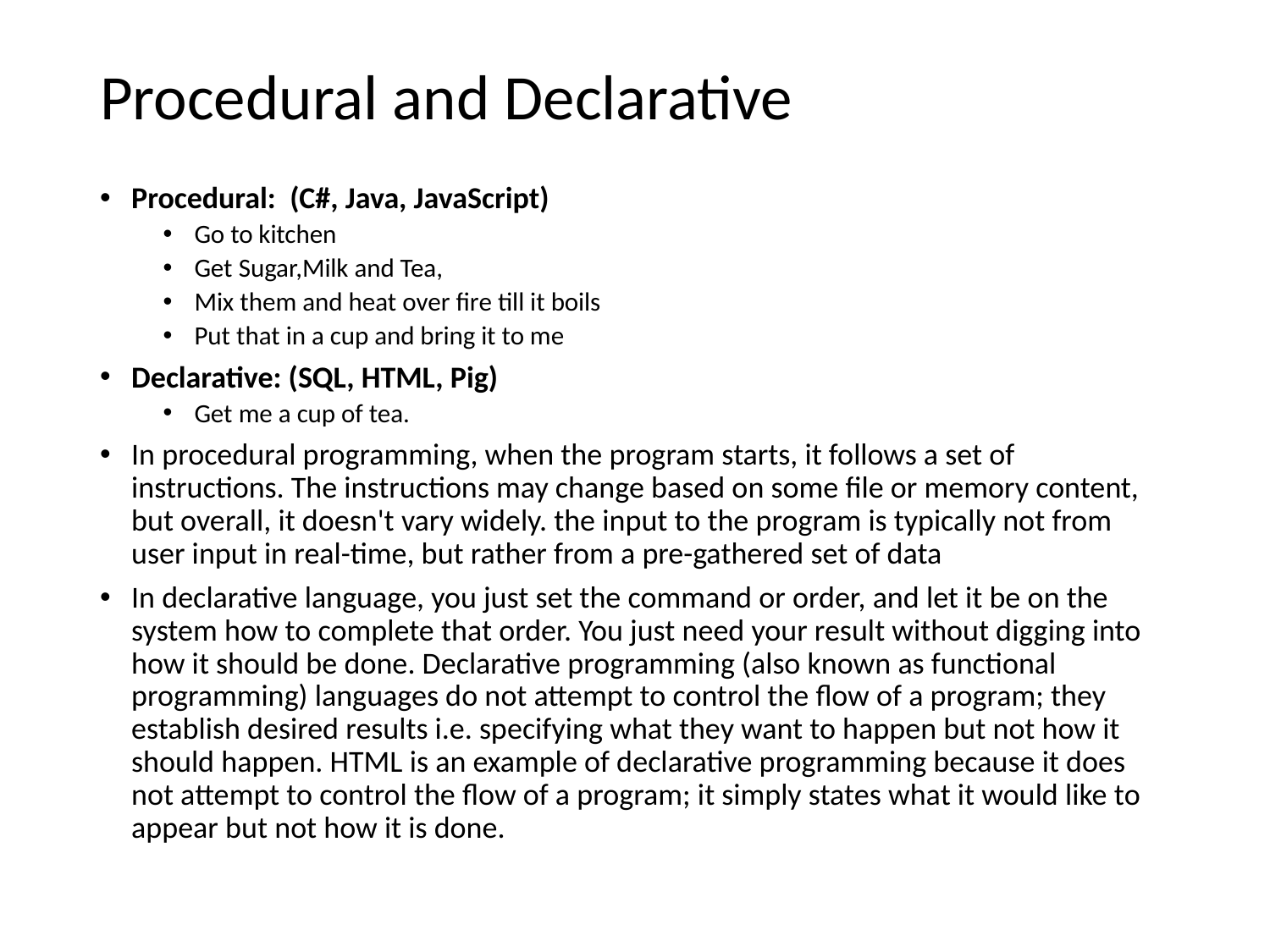

# Procedural and Declarative
Procedural:  (C#, Java, JavaScript)
Go to kitchen
Get Sugar,Milk and Tea,
Mix them and heat over fire till it boils
Put that in a cup and bring it to me
Declarative: (SQL, HTML, Pig)
Get me a cup of tea.
In procedural programming, when the program starts, it follows a set of instructions. The instructions may change based on some file or memory content, but overall, it doesn't vary widely. the input to the program is typically not from user input in real-time, but rather from a pre-gathered set of data
In declarative language, you just set the command or order, and let it be on the system how to complete that order. You just need your result without digging into how it should be done. Declarative programming (also known as functional programming) languages do not attempt to control the flow of a program; they establish desired results i.e. specifying what they want to happen but not how it should happen. HTML is an example of declarative programming because it does not attempt to control the flow of a program; it simply states what it would like to appear but not how it is done.